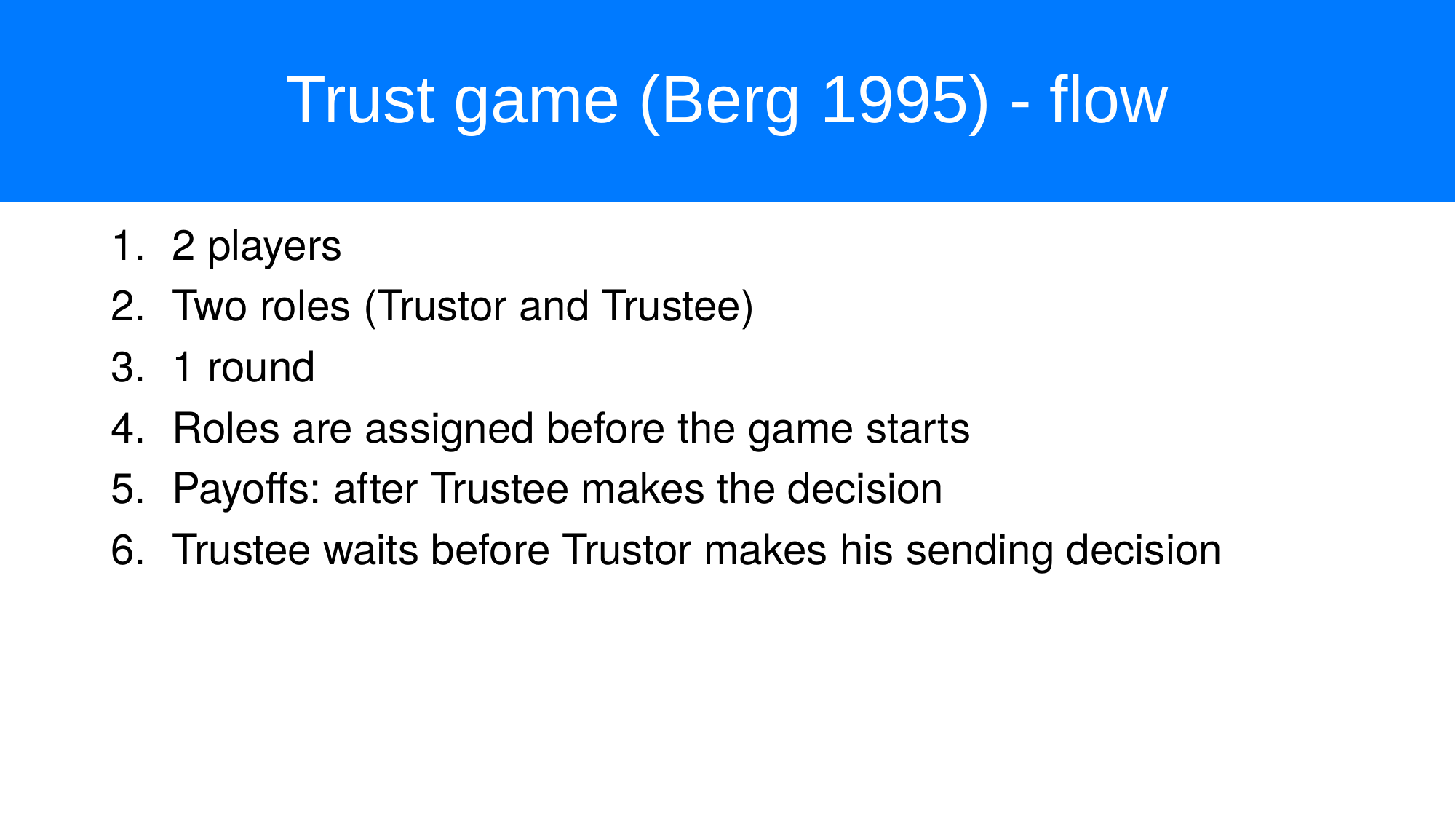

# Trust game (Berg 1995) - flow
2 players
Two roles (Trustor and Trustee)
1 round
Roles are assigned before the game starts
Payoffs: after Trustee makes the decision
Trustee waits before Trustor makes his sending decision